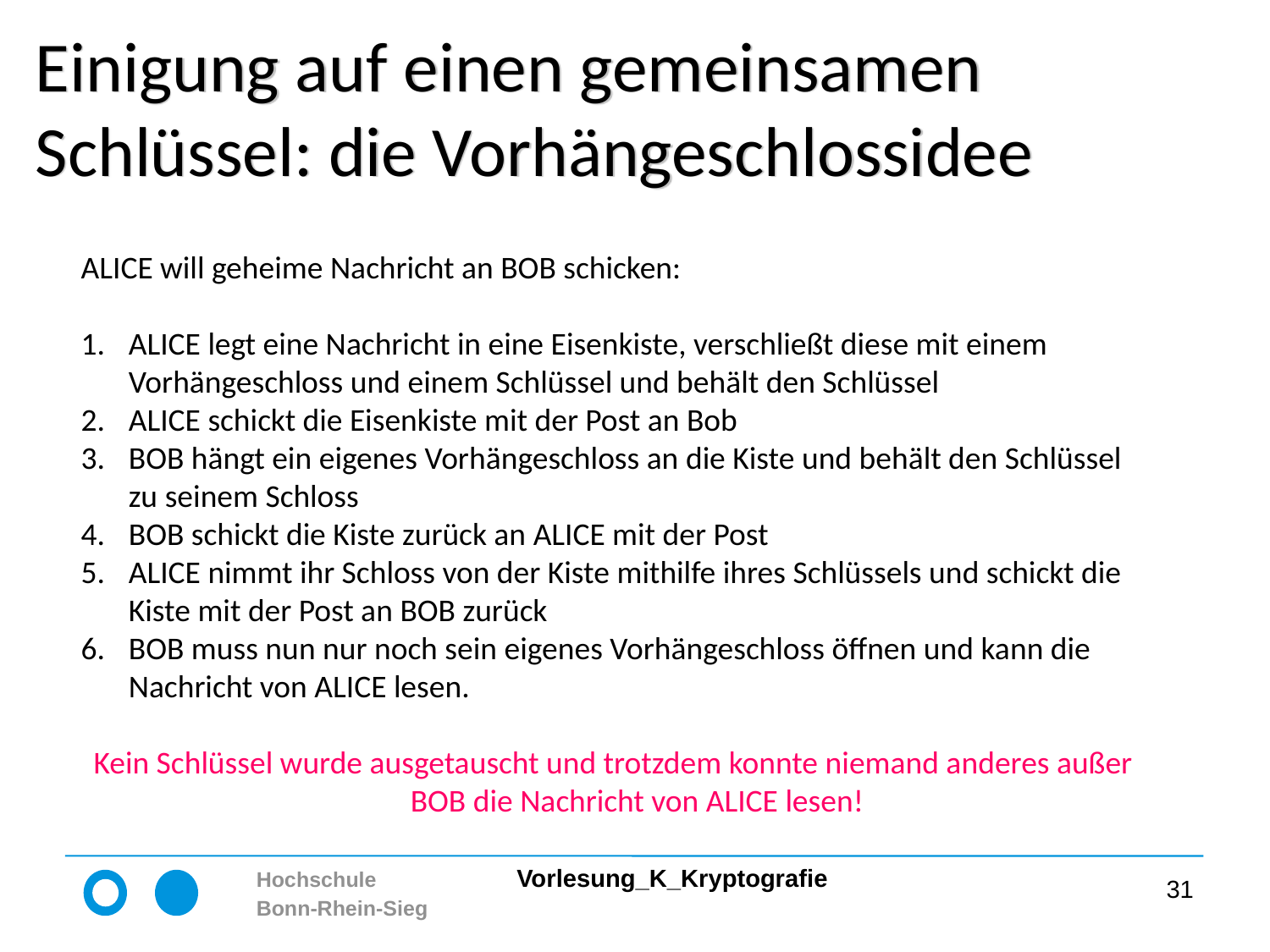

# Einigung auf einen gemeinsamen Schlüssel: die Vorhängeschlossidee

ALICE will geheime Nachricht an BOB schicken:

ALICE legt eine Nachricht in eine Eisenkiste, verschließt diese mit einem Vorhängeschloss und einem Schlüssel und behält den Schlüssel
ALICE schickt die Eisenkiste mit der Post an Bob
BOB hängt ein eigenes Vorhängeschloss an die Kiste und behält den Schlüssel zu seinem Schloss
BOB schickt die Kiste zurück an ALICE mit der Post
ALICE nimmt ihr Schloss von der Kiste mithilfe ihres Schlüssels und schickt die Kiste mit der Post an BOB zurück
BOB muss nun nur noch sein eigenes Vorhängeschloss öffnen und kann die Nachricht von ALICE lesen.

Kein Schlüssel wurde ausgetauscht und trotzdem konnte niemand anderes außer BOB die Nachricht von ALICE lesen!
31